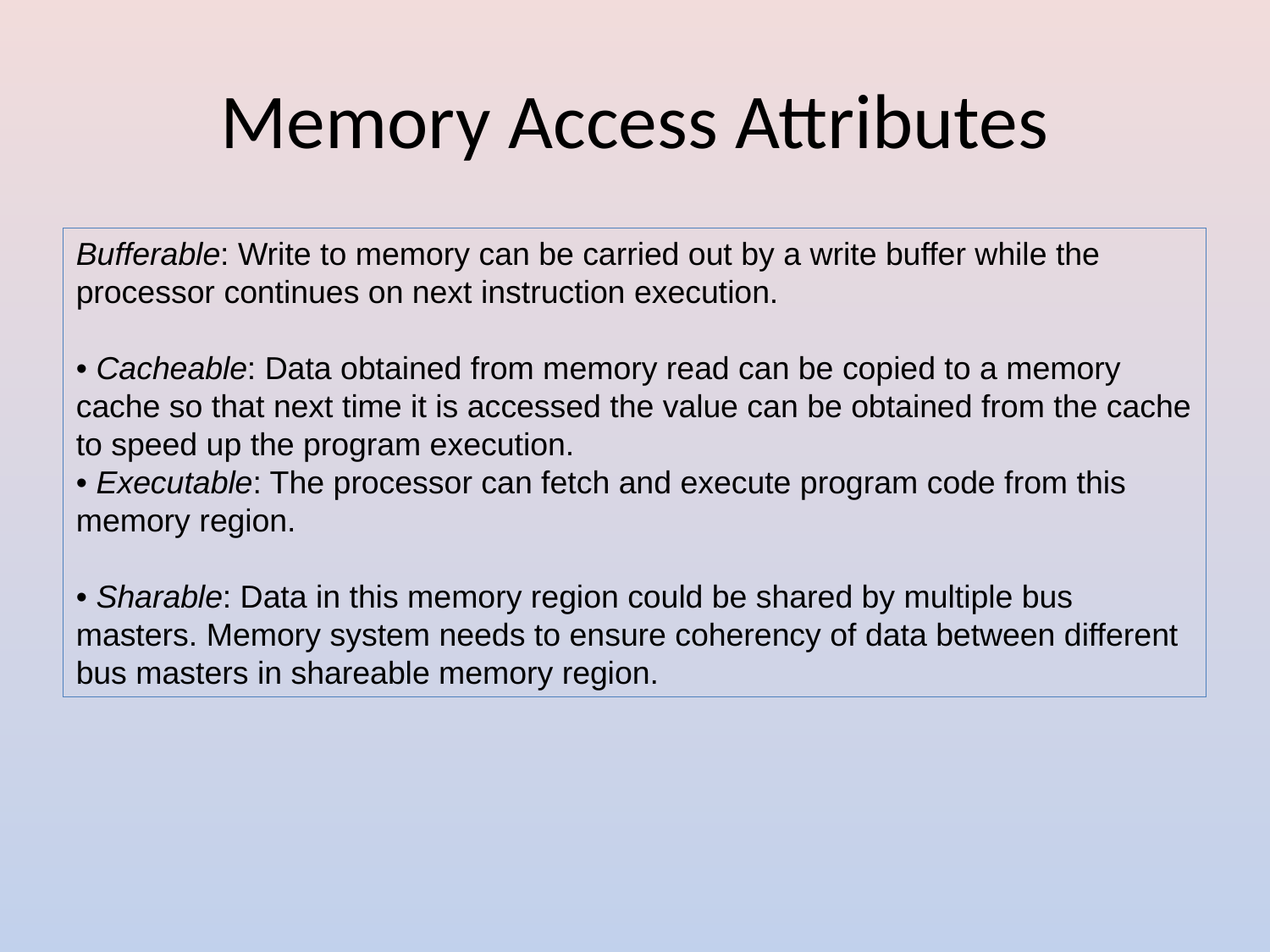

# Memory Access Attributes
Bufferable: Write to memory can be carried out by a write buffer while the processor continues on next instruction execution.

• Cacheable: Data obtained from memory read can be copied to a memory cache so that next time it is accessed the value can be obtained from the cache to speed up the program execution.
• Executable: The processor can fetch and execute program code from this memory region.

• Sharable: Data in this memory region could be shared by multiple bus masters. Memory system needs to ensure coherency of data between different bus masters in shareable memory region.